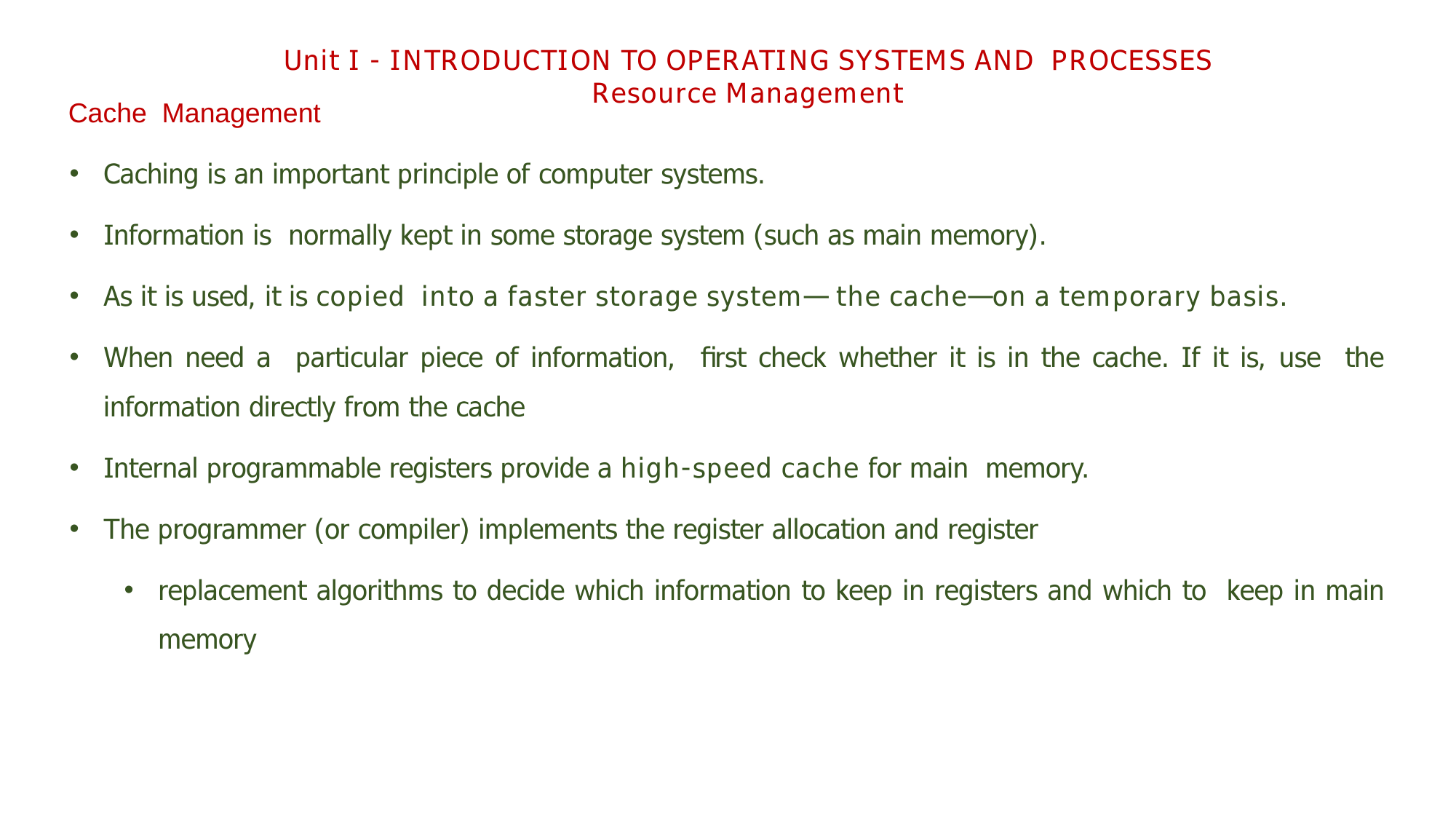

Unit I - INTRODUCTION TO OPERATING SYSTEMS AND  PROCESSES
Resource Management
Cache  Management
Caching is an important principle of computer systems.
Information is  normally kept in some storage system (such as main memory).
As it is used, it is copied  into a faster storage system— the cache—on a temporary basis.
When need a  particular piece of information,  first check whether it is in the cache. If it is, use  the information directly from the cache
Internal programmable registers provide a high-speed cache for main  memory.
The programmer (or compiler) implements the register allocation and register
replacement algorithms to decide which information to keep in registers and which to  keep in main memory